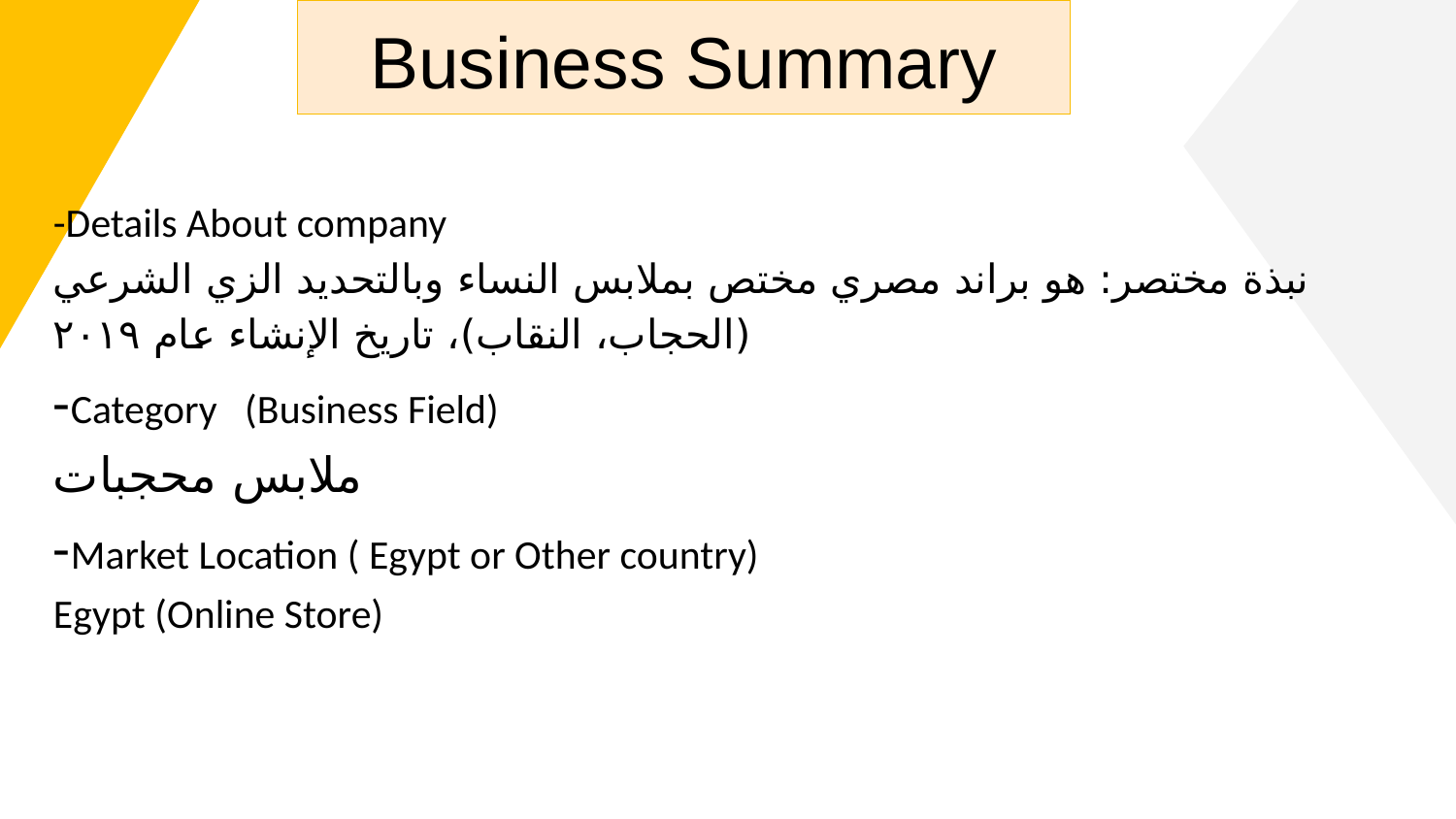

| Business Summary |
| --- |
# -Details About company نبذة مختصر: هو براند مصري مختص بملابس النساء وبالتحديد الزي الشرعي (الحجاب، النقاب)، تاريخ الإنشاء عام ٢٠١٩ -Category   (Business Field) ملابس محجبات -Market Location ( Egypt or Other country)   Egypt (Online Store)